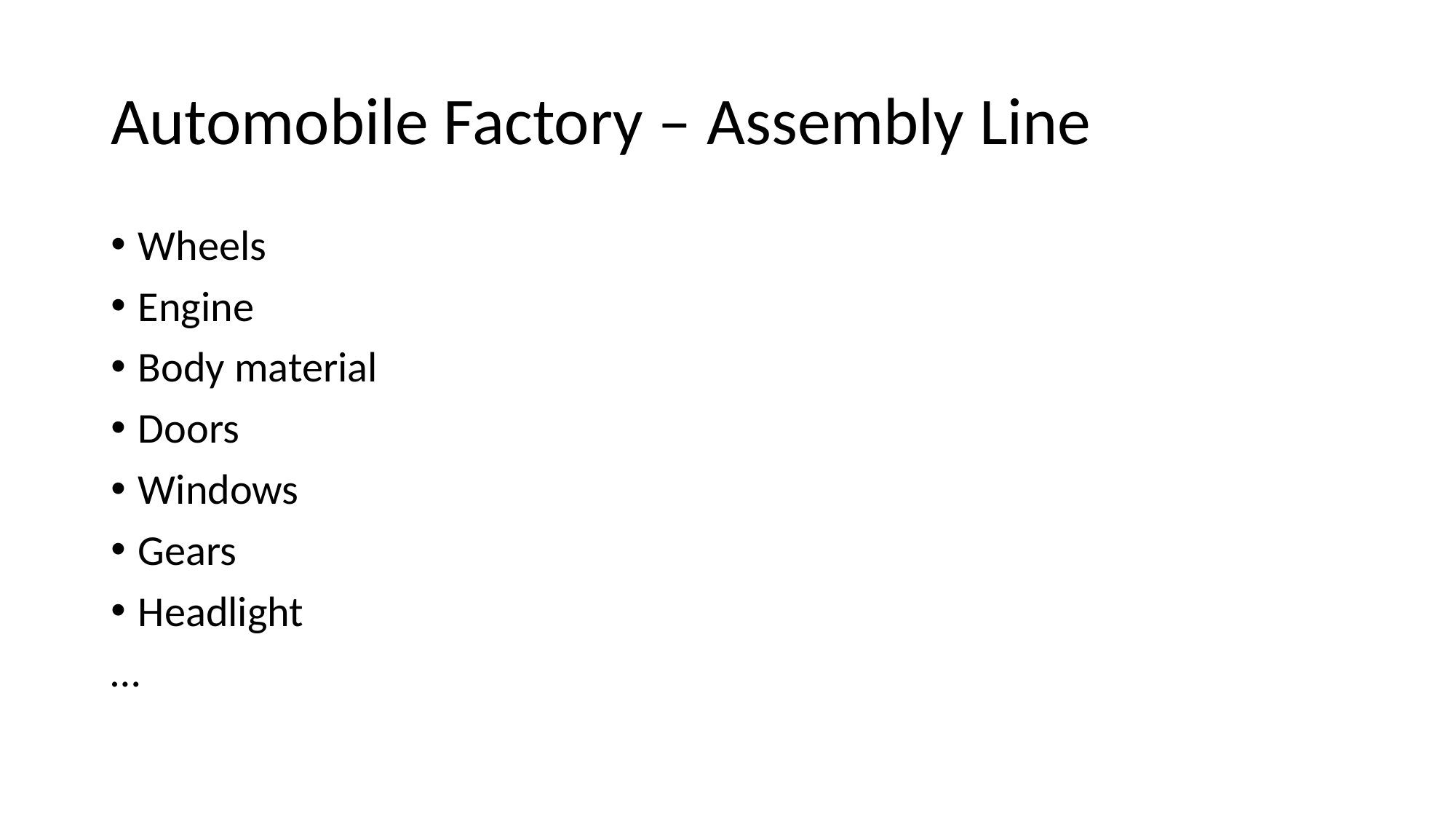

# Automobile Factory – Assembly Line
Wheels
Engine
Body material
Doors
Windows
Gears
Headlight
…